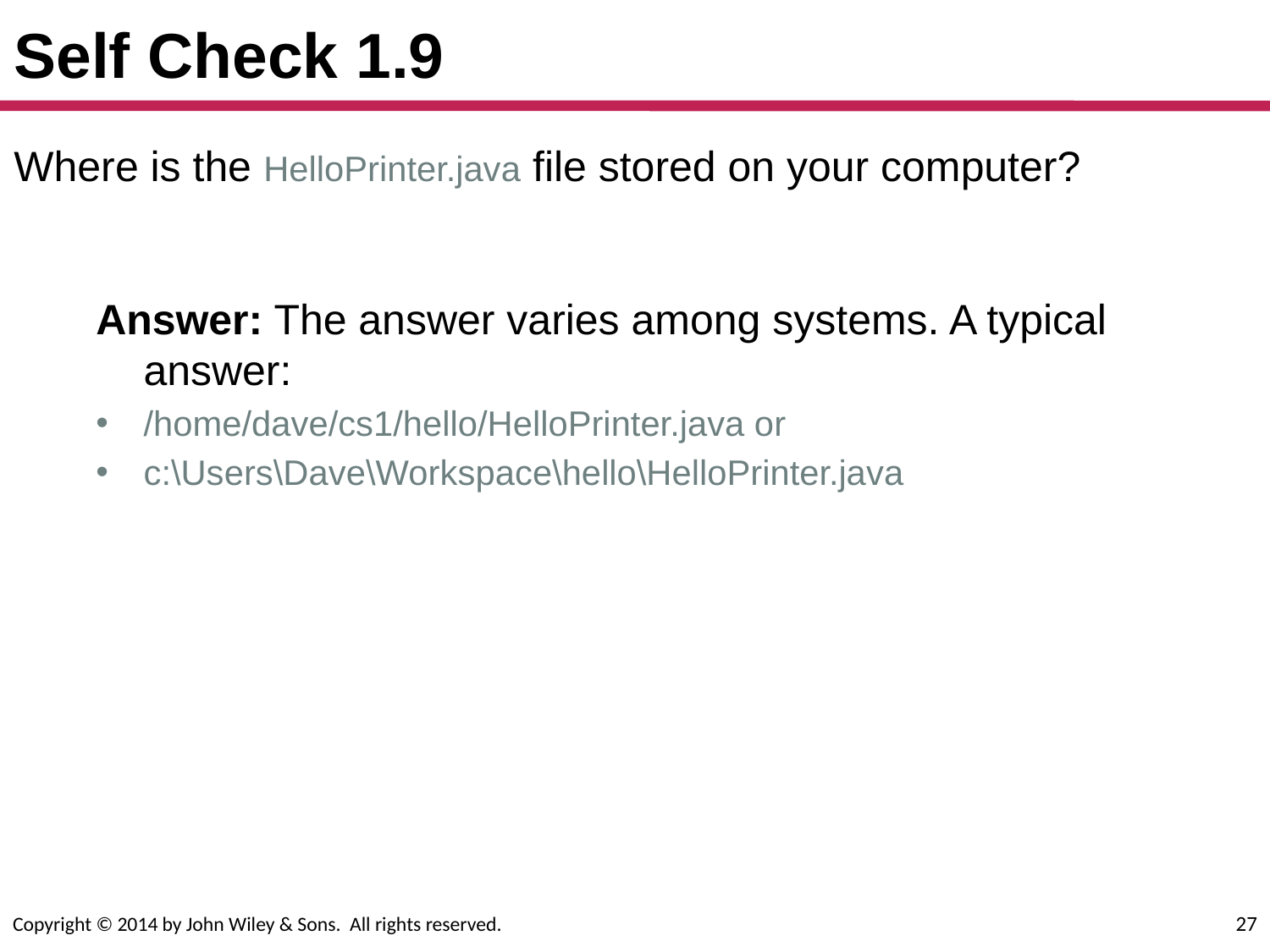

# Self Check 1.9
Where is the HelloPrinter.java file stored on your computer?
Answer: The answer varies among systems. A typical answer:
/home/dave/cs1/hello/HelloPrinter.java or
c:\Users\Dave\Workspace\hello\HelloPrinter.java